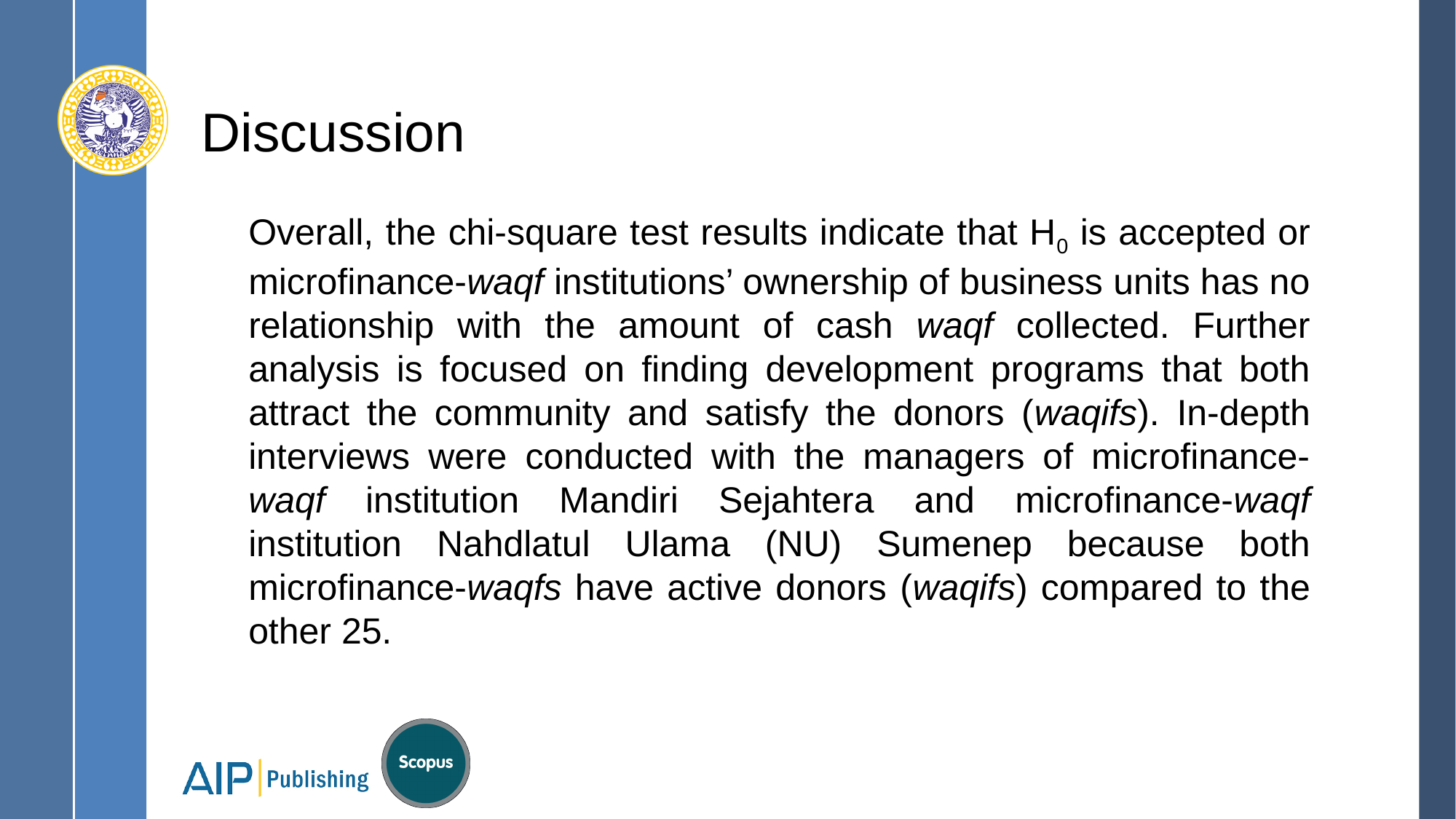

# Discussion
Overall, the chi-square test results indicate that H0 is accepted or microfinance-waqf institutions’ ownership of business units has no relationship with the amount of cash waqf collected. Further analysis is focused on finding development programs that both attract the community and satisfy the donors (waqifs). In-depth interviews were conducted with the managers of microfinance-waqf institution Mandiri Sejahtera and microfinance-waqf institution Nahdlatul Ulama (NU) Sumenep because both microfinance-waqfs have active donors (waqifs) compared to the other 25.